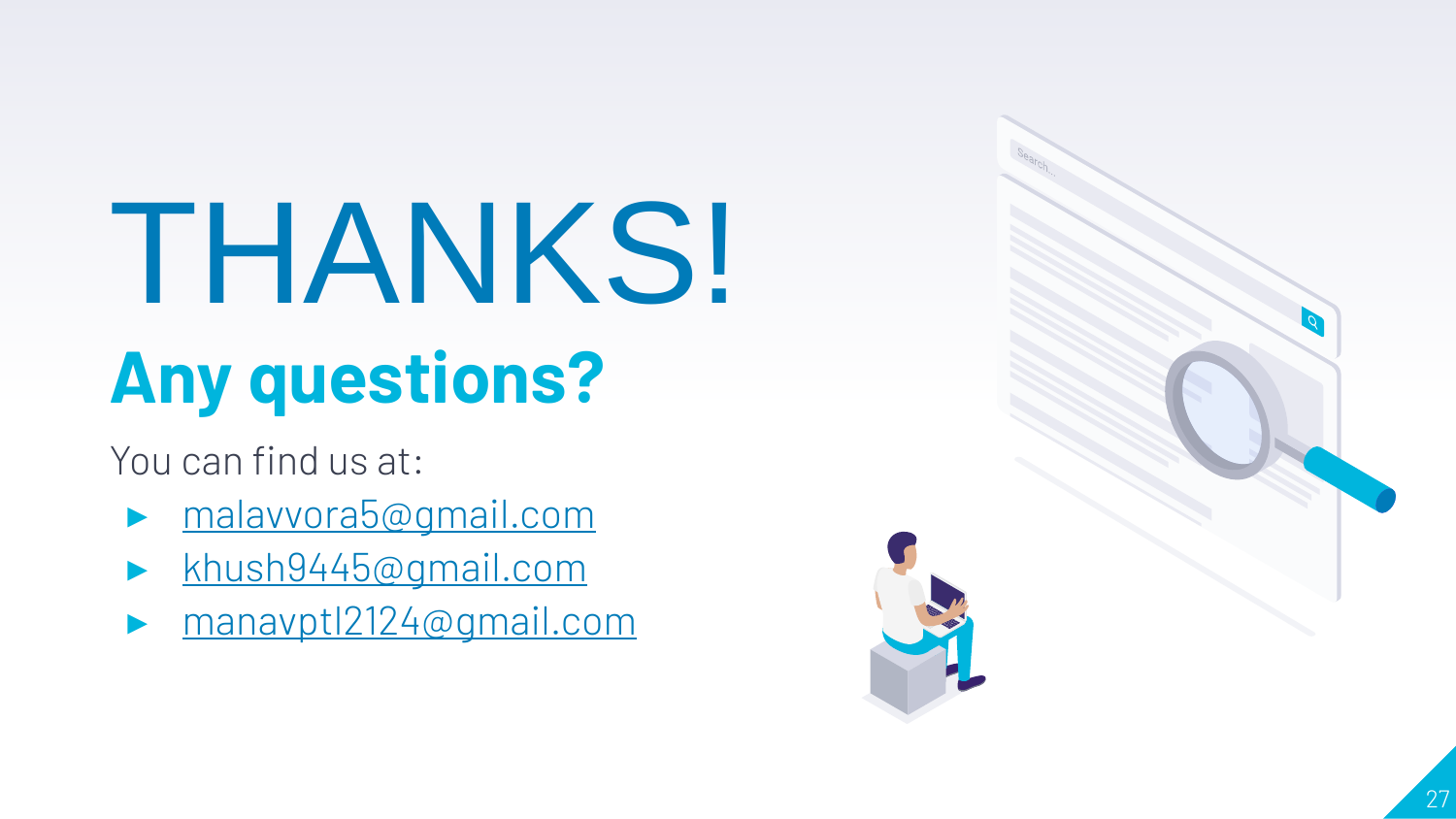

THANKS!
Any questions?
You can find us at:
malavvora5@gmail.com
khush9445@gmail.com
manavptl2124@gmail.com

27